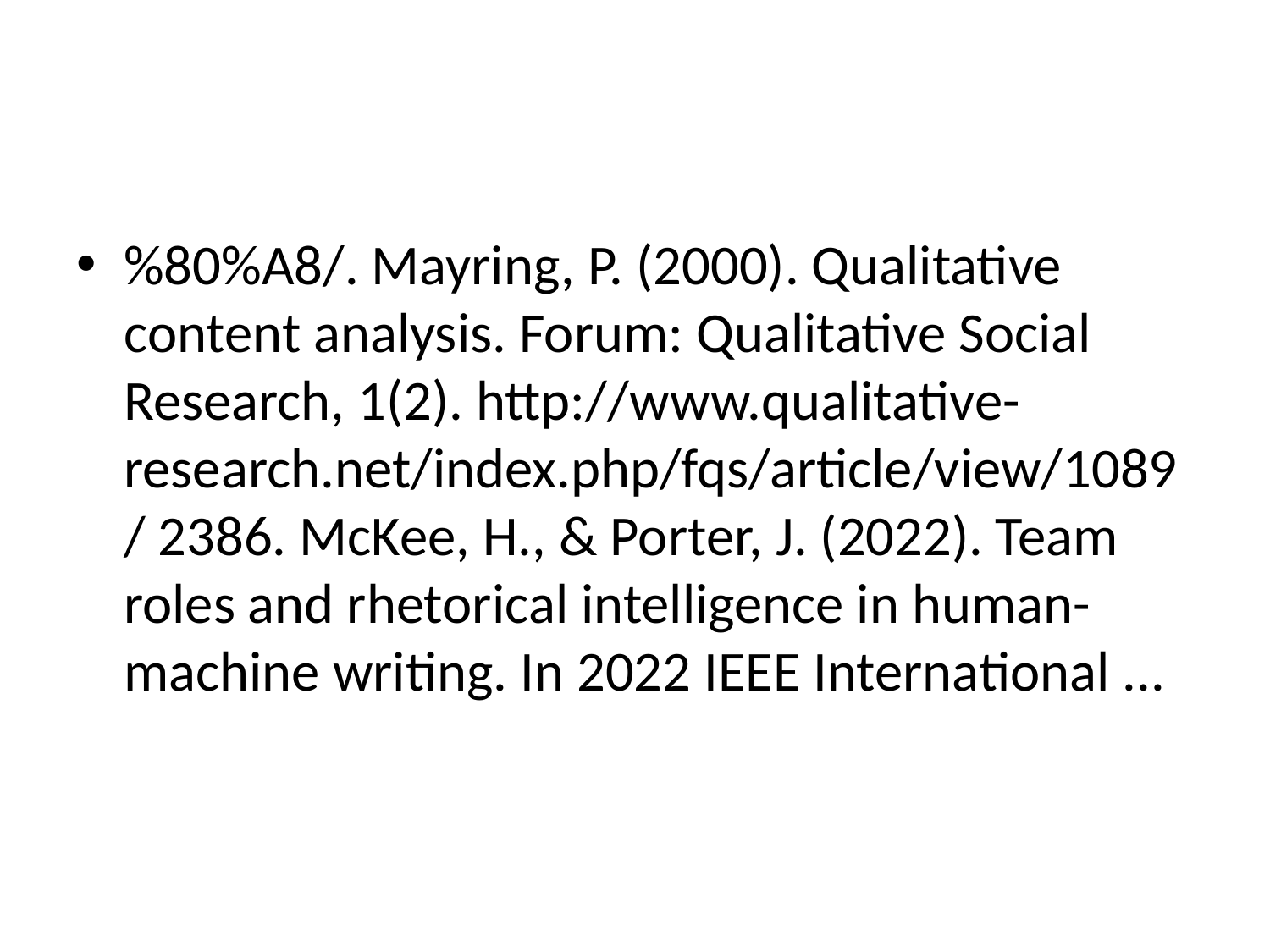

#
%80%A8/. Mayring, P. (2000). Qualitative content analysis. Forum: Qualitative Social Research, 1(2). http://www.qualitative-research.net/index.php/fqs/article/view/1089/ 2386. McKee, H., & Porter, J. (2022). Team roles and rhetorical intelligence in human-machine writing. In 2022 IEEE International ...